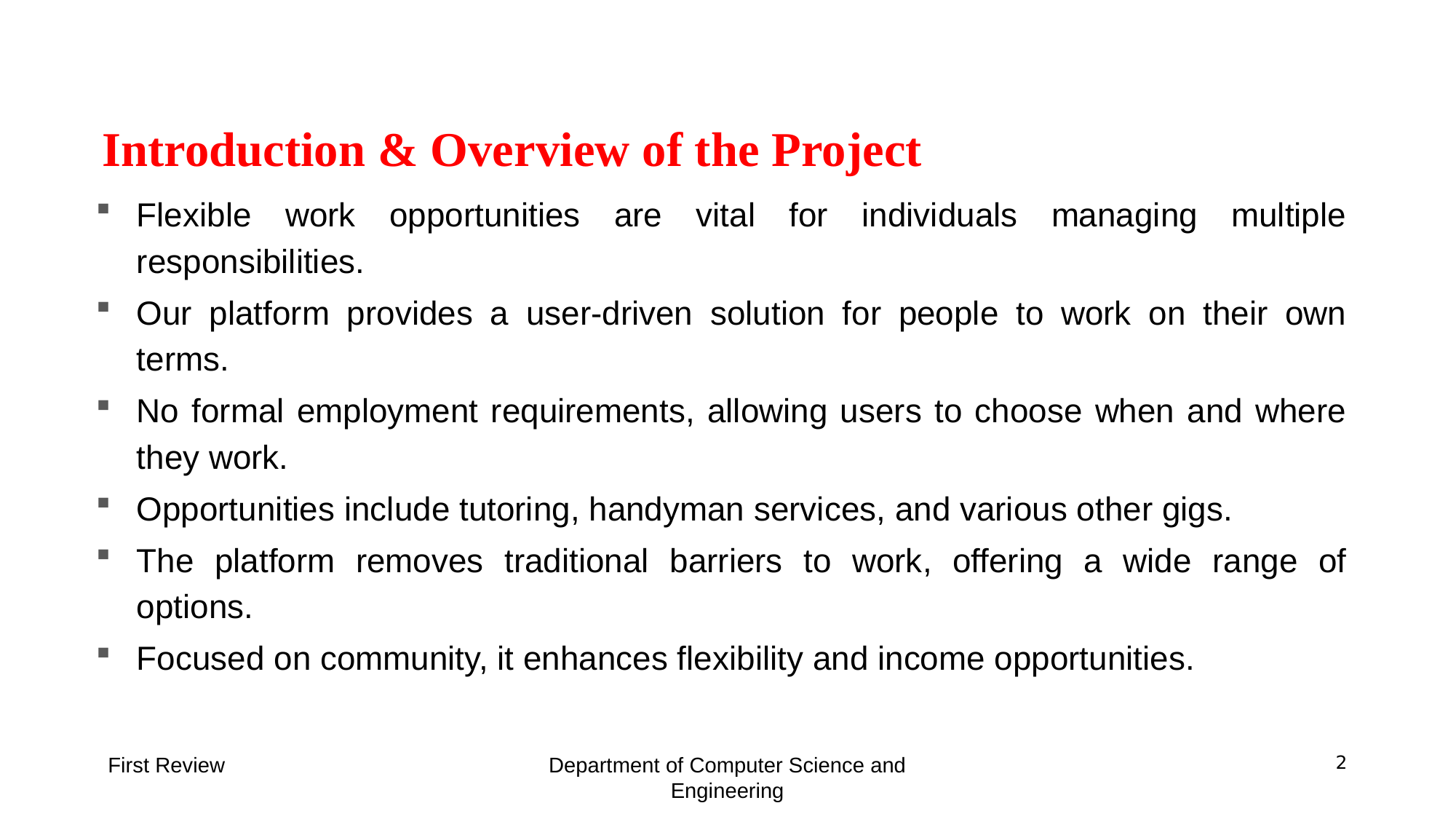

# Introduction & Overview of the Project
Flexible work opportunities are vital for individuals managing multiple responsibilities.
Our platform provides a user-driven solution for people to work on their own terms.
No formal employment requirements, allowing users to choose when and where they work.
Opportunities include tutoring, handyman services, and various other gigs.
The platform removes traditional barriers to work, offering a wide range of options.
Focused on community, it enhances flexibility and income opportunities.
First Review
Department of Computer Science and Engineering
2